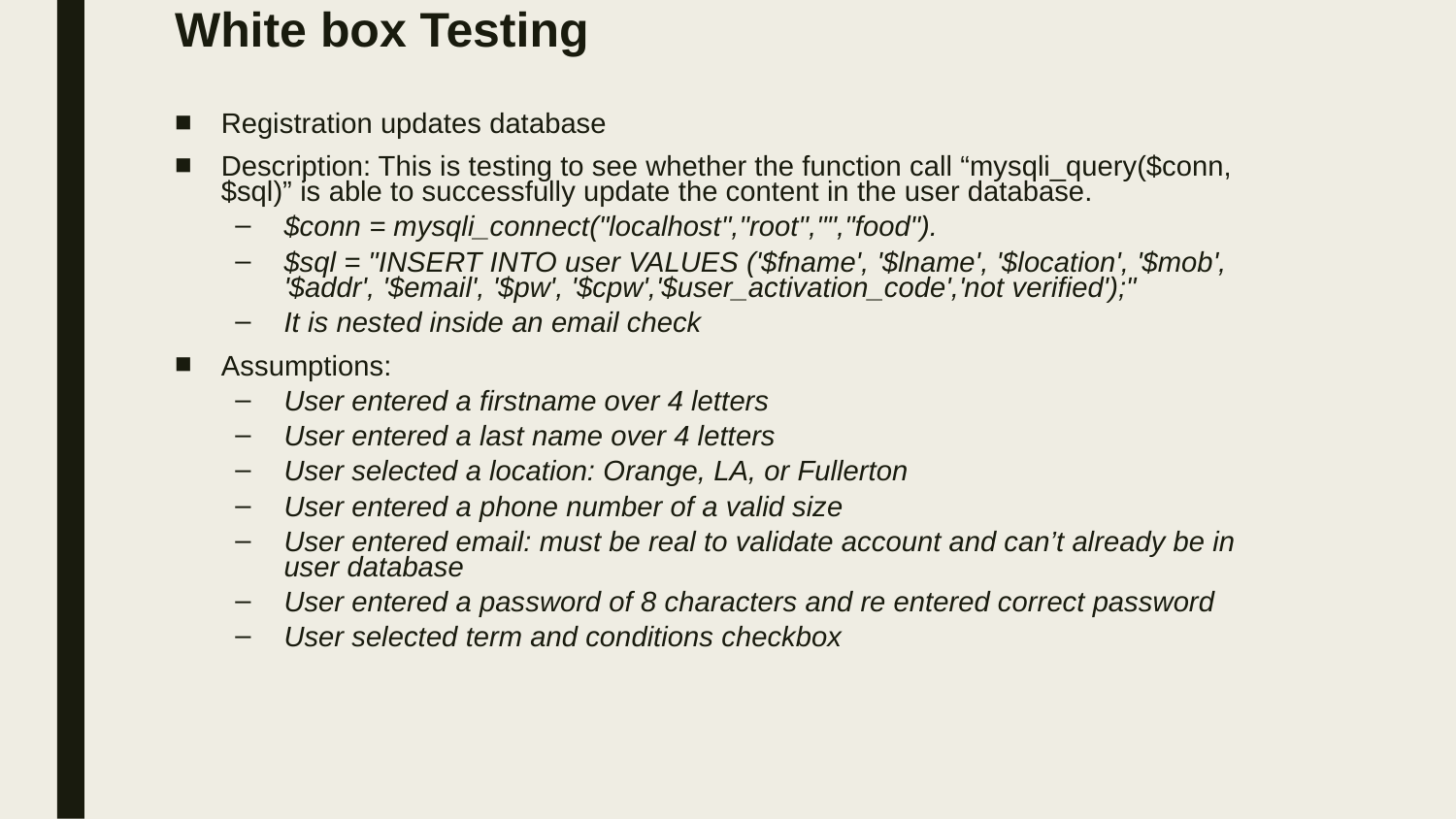

# White box Testing
Registration updates database
Description: This is testing to see whether the function call “mysqli_query($conn, $sql)” is able to successfully update the content in the user database.
$conn = mysqli_connect("localhost","root","","food").
$sql = "INSERT INTO user VALUES ('$fname', '$lname', '$location', '$mob', '$addr', '$email', '$pw', '$cpw','$user_activation_code','not verified');"
It is nested inside an email check
Assumptions:
User entered a firstname over 4 letters
User entered a last name over 4 letters
User selected a location: Orange, LA, or Fullerton
User entered a phone number of a valid size
User entered email: must be real to validate account and can’t already be in user database
User entered a password of 8 characters and re entered correct password
User selected term and conditions checkbox